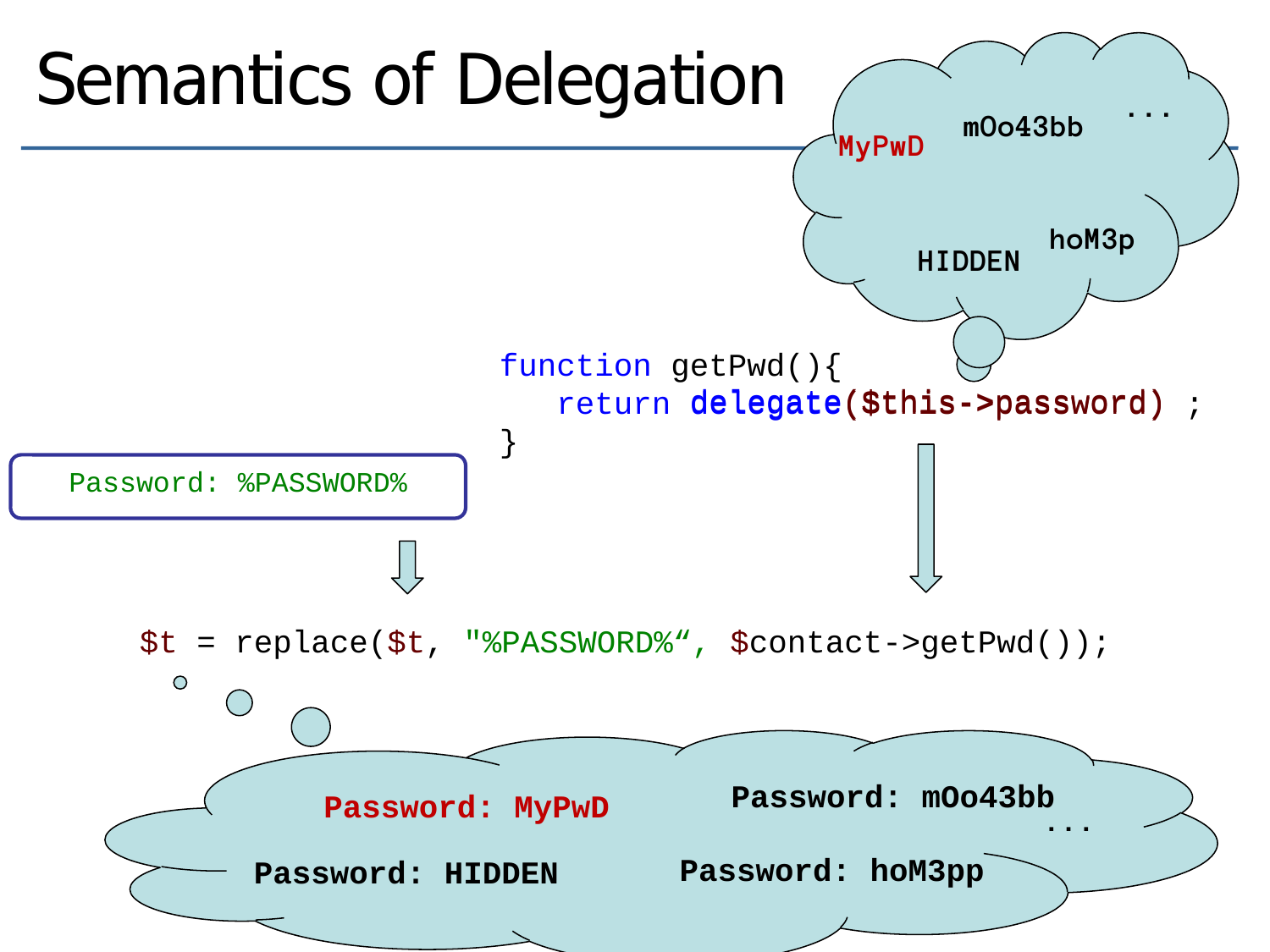

# Semantics of Delegation

...
mOo43bb
MyPwD
hoM3p
HIDDEN
function getPwd(){
   return delegate($this->password) ;
}
delegate($this->password)

Password: %PASSWORD%

$t = replace($t, "%PASSWORD%“, $contact->getPwd());

Password: mOo43bb
Password: MyPwD
...
Password: hoM3pp
Password: HIDDEN